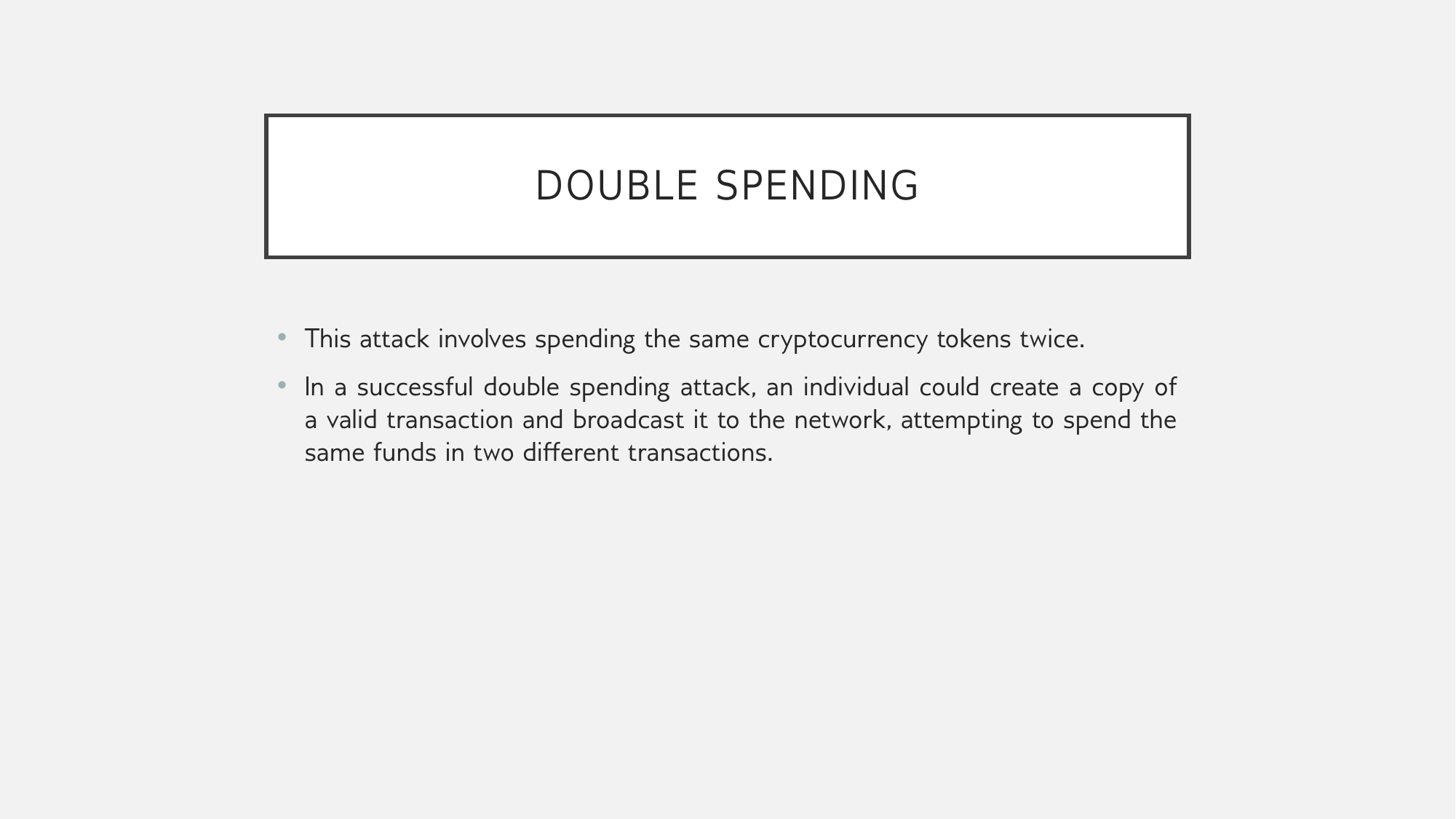

# Double Spending
This attack involves spending the same cryptocurrency tokens twice.
In a successful double spending attack, an individual could create a copy of a valid transaction and broadcast it to the network, attempting to spend the same funds in two different transactions.